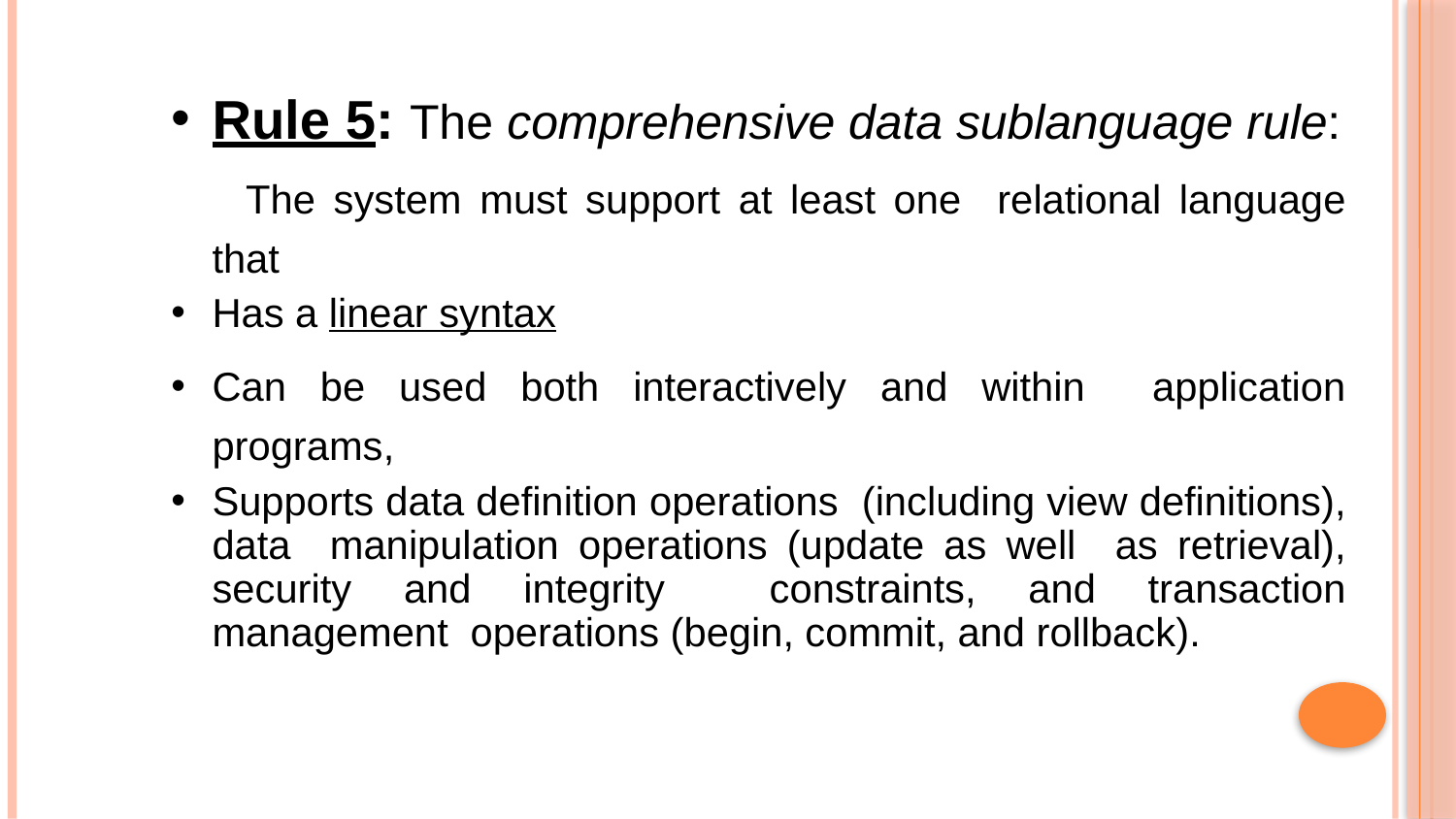

Rule 5: The comprehensive data sublanguage rule:
The system must support at least one  relational language that
Has a linear syntax
Can be used both interactively and within  application programs,
Supports data definition operations  (including view definitions), data  manipulation operations (update as well  as retrieval), security and integrity  constraints, and transaction management  operations (begin, commit, and rollback).